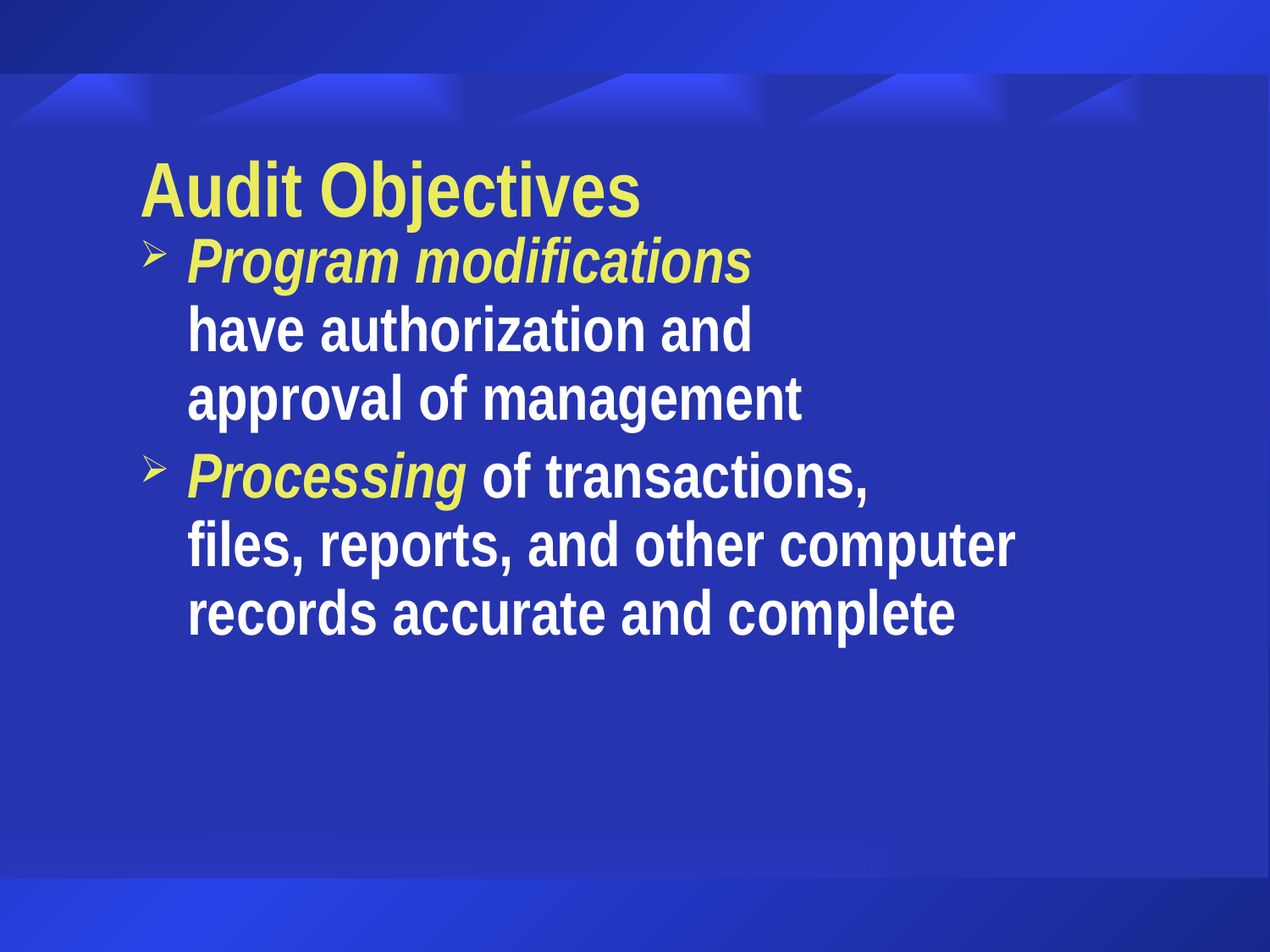

# Audit Objectives
Program modifications                    have authorization and             approval of management
Processing of transactions,              files, reports, and other computer records accurate and complete